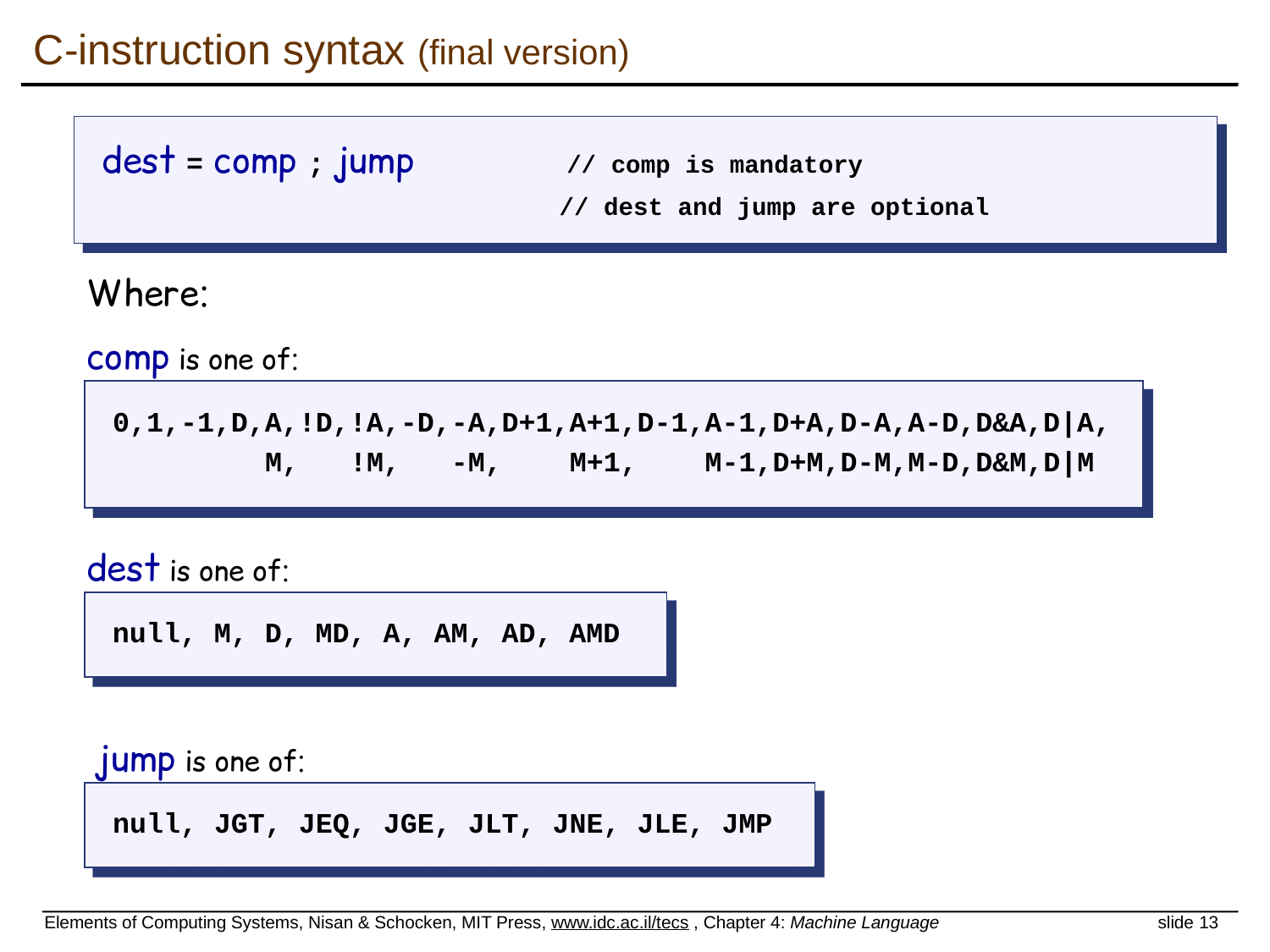

# C-instruction syntax (final version)
dest = comp ; jump         // comp is mandatory
                           // dest and jump are optional

Where:
comp is one of:
0,1,-1,D,A,!D,!A,-D,-A,D+1,A+1,D-1,A-1,D+A,D-A,A-D,D&A,D|A,
         M,   !M,   -M,    M+1,    M-1,D+M,D-M,M-D,D&M,D|M
dest is one of:
null, M, D, MD, A, AM, AD, AMD
jump is one of:
null, JGT, JEQ, JGE, JLT, JNE, JLE, JMP